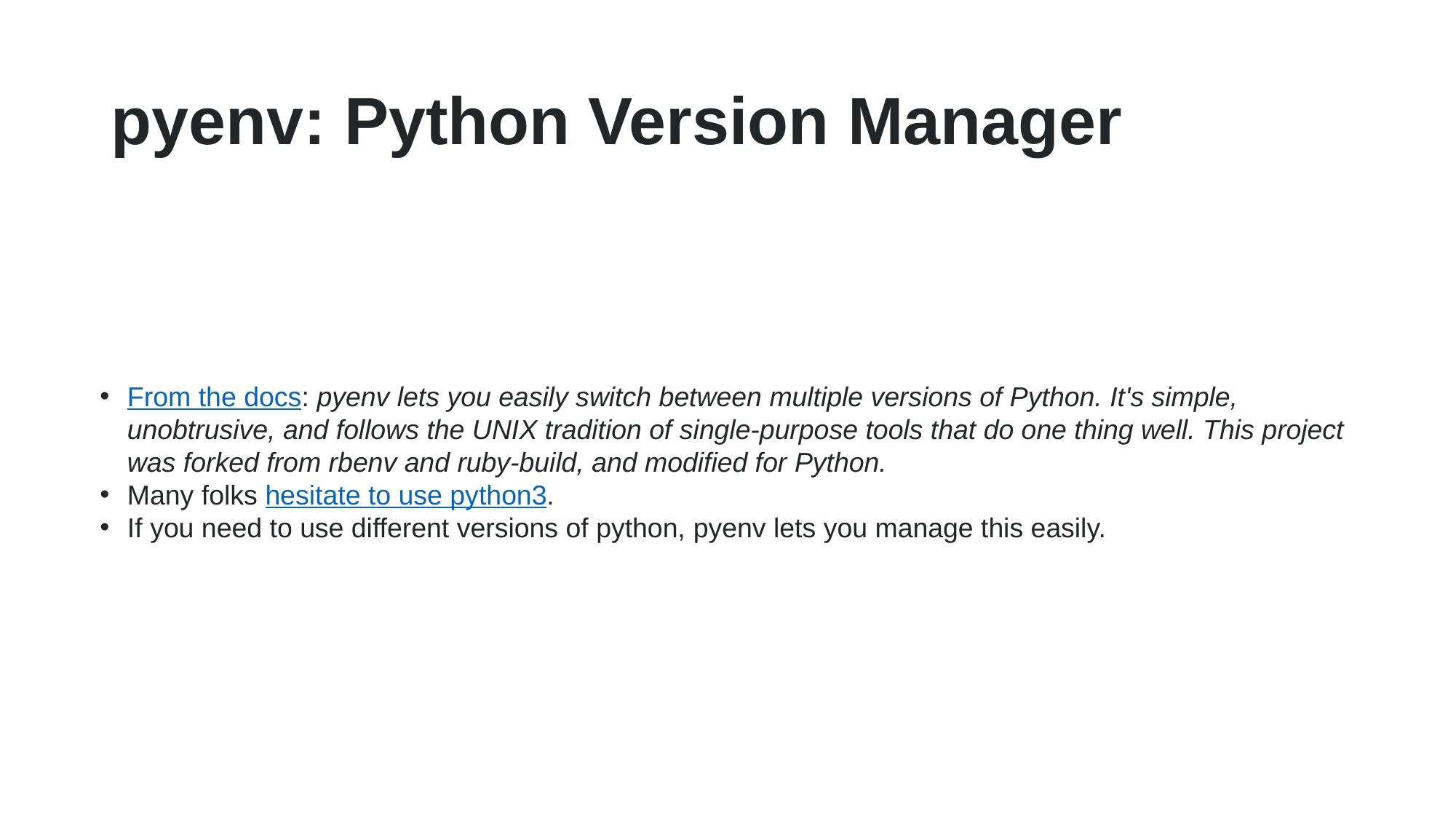

# pyenv: Python Version Manager
From the docs: pyenv lets you easily switch between multiple versions of Python. It's simple, unobtrusive, and follows the UNIX tradition of single-purpose tools that do one thing well. This project was forked from rbenv and ruby-build, and modified for Python.
Many folks hesitate to use python3.
If you need to use different versions of python, pyenv lets you manage this easily.